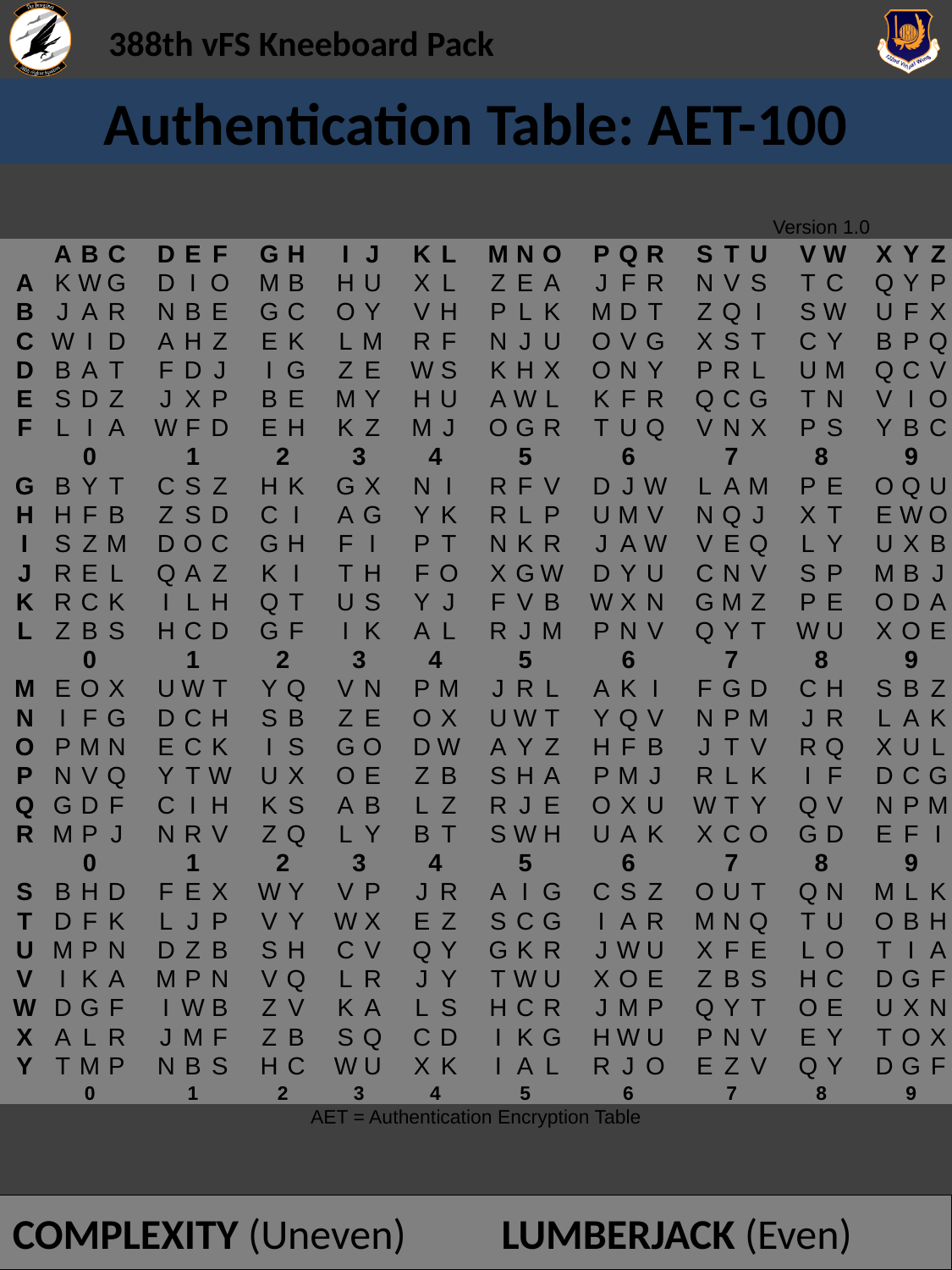

# Authentication Table: AET-100
|  |  |  |  |  |  |  |  |  |  |  |  |  |  |  |  |  |  |  |  |  |  |  |  |  |  | Version 1.0 |  |  |  |  |  |  |  |  |  |
| --- | --- | --- | --- | --- | --- | --- | --- | --- | --- | --- | --- | --- | --- | --- | --- | --- | --- | --- | --- | --- | --- | --- | --- | --- | --- | --- | --- | --- | --- | --- | --- | --- | --- | --- | --- |
|  | A | B | C |  | D | E | F |  | G | H |  | I | J |  | K | L |  | M | N | O |  | P | Q | R |  | S | T | U |  | V | W |  | X | Y | Z |
| A | K | W | G |  | D | I | O |  | M | B |  | H | U |  | X | L |  | Z | E | A |  | J | F | R |  | N | V | S |  | T | C |  | Q | Y | P |
| B | J | A | R |  | N | B | E |  | G | C |  | O | Y |  | V | H |  | P | L | K |  | M | D | T |  | Z | Q | I |  | S | W |  | U | F | X |
| C | W | I | D |  | A | H | Z |  | E | K |  | L | M |  | R | F |  | N | J | U |  | O | V | G |  | X | S | T |  | C | Y |  | B | P | Q |
| D | B | A | T |  | F | D | J |  | I | G |  | Z | E |  | W | S |  | K | H | X |  | O | N | Y |  | P | R | L |  | U | M |  | Q | C | V |
| E | S | D | Z |  | J | X | P |  | B | E |  | M | Y |  | H | U |  | A | W | L |  | K | F | R |  | Q | C | G |  | T | N |  | V | I | O |
| F | L | I | A |  | W | F | D |  | E | H |  | K | Z |  | M | J |  | O | G | R |  | T | U | Q |  | V | N | X |  | P | S |  | Y | B | C |
|  | 0 |  |  |  | 1 |  |  |  | 2 |  |  | 3 |  |  | 4 |  |  | 5 |  |  |  | 6 |  |  |  | 7 |  |  |  | 8 |  |  | 9 |  |  |
| G | B | Y | T |  | C | S | Z |  | H | K |  | G | X |  | N | I |  | R | F | V |  | D | J | W |  | L | A | M |  | P | E |  | O | Q | U |
| H | H | F | B |  | Z | S | D |  | C | I |  | A | G |  | Y | K |  | R | L | P |  | U | M | V |  | N | Q | J |  | X | T |  | E | W | O |
| I | S | Z | M |  | D | O | C |  | G | H |  | F | I |  | P | T |  | N | K | R |  | J | A | W |  | V | E | Q |  | L | Y |  | U | X | B |
| J | R | E | L |  | Q | A | Z |  | K | I |  | T | H |  | F | O |  | X | G | W |  | D | Y | U |  | C | N | V |  | S | P |  | M | B | J |
| K | R | C | K |  | I | L | H |  | Q | T |  | U | S |  | Y | J |  | F | V | B |  | W | X | N |  | G | M | Z |  | P | E |  | O | D | A |
| L | Z | B | S |  | H | C | D |  | G | F |  | I | K |  | A | L |  | R | J | M |  | P | N | V |  | Q | Y | T |  | W | U |  | X | O | E |
|  | 0 |  |  |  | 1 |  |  |  | 2 |  |  | 3 |  |  | 4 |  |  | 5 |  |  |  | 6 |  |  |  | 7 |  |  |  | 8 |  |  | 9 |  |  |
| M | E | O | X |  | U | W | T |  | Y | Q |  | V | N |  | P | M |  | J | R | L |  | A | K | I |  | F | G | D |  | C | H |  | S | B | Z |
| N | I | F | G |  | D | C | H |  | S | B |  | Z | E |  | O | X |  | U | W | T |  | Y | Q | V |  | N | P | M |  | J | R |  | L | A | K |
| O | P | M | N |  | E | C | K |  | I | S |  | G | O |  | D | W |  | A | Y | Z |  | H | F | B |  | J | T | V |  | R | Q |  | X | U | L |
| P | N | V | Q |  | Y | T | W |  | U | X |  | O | E |  | Z | B |  | S | H | A |  | P | M | J |  | R | L | K |  | I | F |  | D | C | G |
| Q | G | D | F |  | C | I | H |  | K | S |  | A | B |  | L | Z |  | R | J | E |  | O | X | U |  | W | T | Y |  | Q | V |  | N | P | M |
| R | M | P | J |  | N | R | V |  | Z | Q |  | L | Y |  | B | T |  | S | W | H |  | U | A | K |  | X | C | O |  | G | D |  | E | F | I |
|  | 0 |  |  |  | 1 |  |  |  | 2 |  |  | 3 |  |  | 4 |  |  | 5 |  |  |  | 6 |  |  |  | 7 |  |  |  | 8 |  |  | 9 |  |  |
| S | B | H | D |  | F | E | X |  | W | Y |  | V | P |  | J | R |  | A | I | G |  | C | S | Z |  | O | U | T |  | Q | N |  | M | L | K |
| T | D | F | K |  | L | J | P |  | V | Y |  | W | X |  | E | Z |  | S | C | G |  | I | A | R |  | M | N | Q |  | T | U |  | O | B | H |
| U | M | P | N |  | D | Z | B |  | S | H |  | C | V |  | Q | Y |  | G | K | R |  | J | W | U |  | X | F | E |  | L | O |  | T | I | A |
| V | I | K | A |  | M | P | N |  | V | Q |  | L | R |  | J | Y |  | T | W | U |  | X | O | E |  | Z | B | S |  | H | C |  | D | G | F |
| W | D | G | F |  | I | W | B |  | Z | V |  | K | A |  | L | S |  | H | C | R |  | J | M | P |  | Q | Y | T |  | O | E |  | U | X | N |
| X | A | L | R |  | J | M | F |  | Z | B |  | S | Q |  | C | D |  | I | K | G |  | H | W | U |  | P | N | V |  | E | Y |  | T | O | X |
| Y | T | M | P |  | N | B | S |  | H | C |  | W | U |  | X | K |  | I | A | L |  | R | J | O |  | E | Z | V |  | Q | Y |  | D | G | F |
|  | 0 |  |  |  | 1 |  |  |  | 2 |  |  | 3 |  |  | 4 |  |  | 5 |  |  |  | 6 |  |  |  | 7 |  |  |  | 8 |  |  | 9 |  |  |
| AET = Authentication Encryption Table |  |  |  |  |  |  |  |  |  |  |  |  |  |  |  |  |  |  |  |  |  |  |  |  |  |  |  |  |  |  |  |  |  |  |  |
COMPLEXITY (Uneven)          LUMBERJACK (Even)